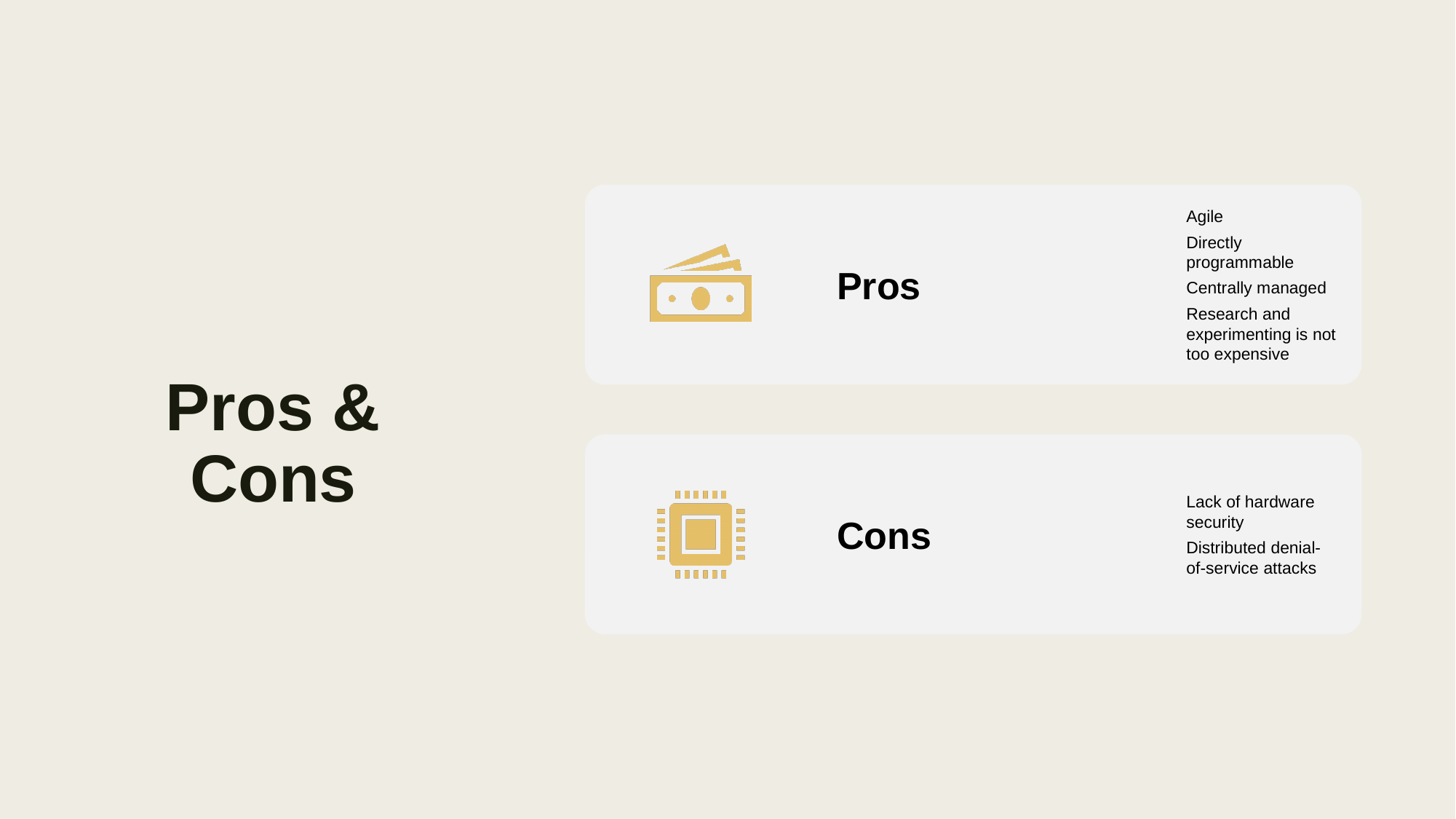

# Pros & Cons
Pros
Agile
Directly programmable
Centrally managed
Research and experimenting is not too expensive
Cons
Lack of hardware security
Distributed denial-of-service attacks